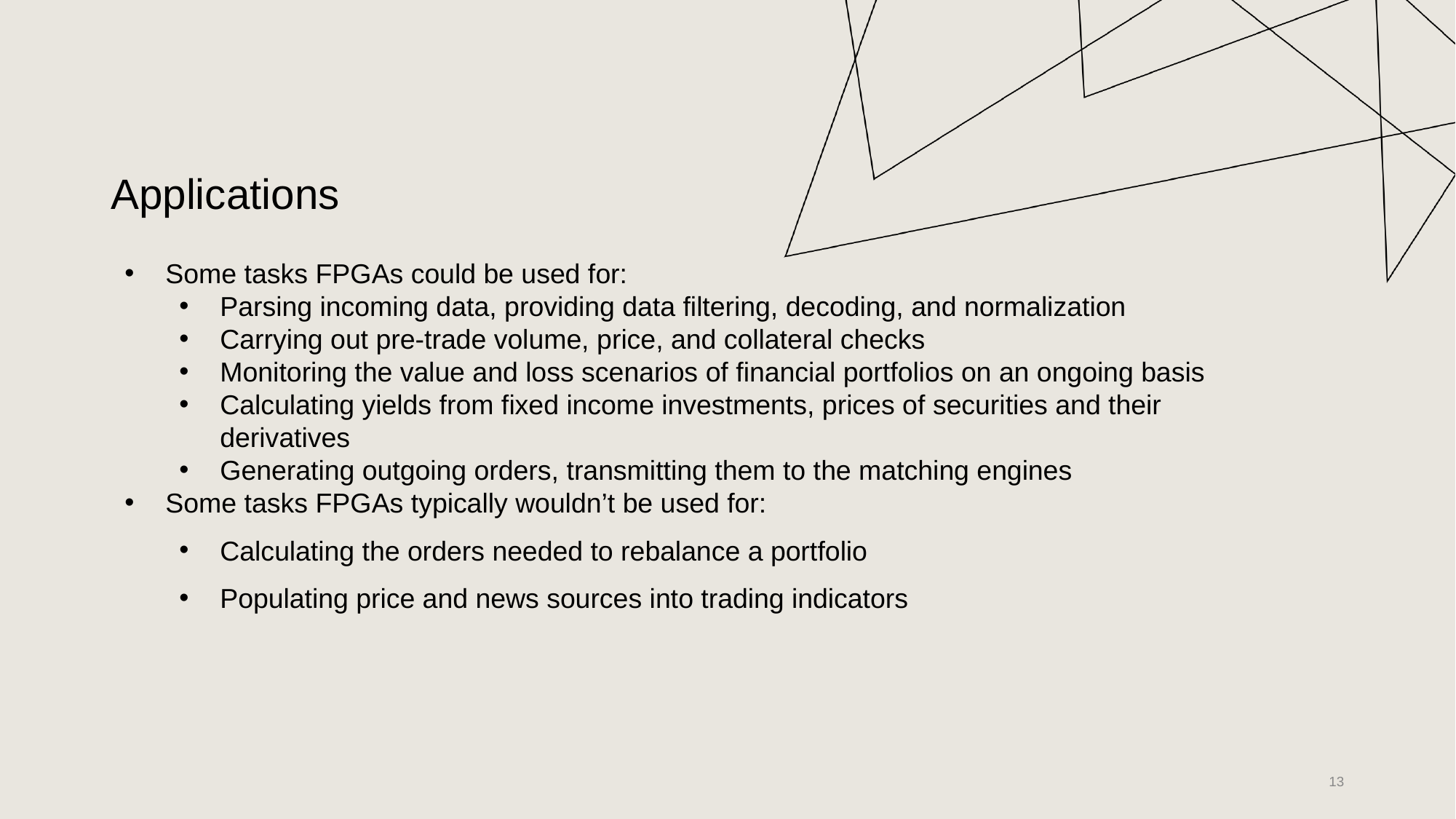

# Applications
Some tasks FPGAs could be used for:
Parsing incoming data, providing data filtering, decoding, and normalization
Carrying out pre-trade volume, price, and collateral checks
Monitoring the value and loss scenarios of financial portfolios on an ongoing basis
Calculating yields from fixed income investments, prices of securities and their derivatives
Generating outgoing orders, transmitting them to the matching engines
Some tasks FPGAs typically wouldn’t be used for:
Calculating the orders needed to rebalance a portfolio
Populating price and news sources into trading indicators
13